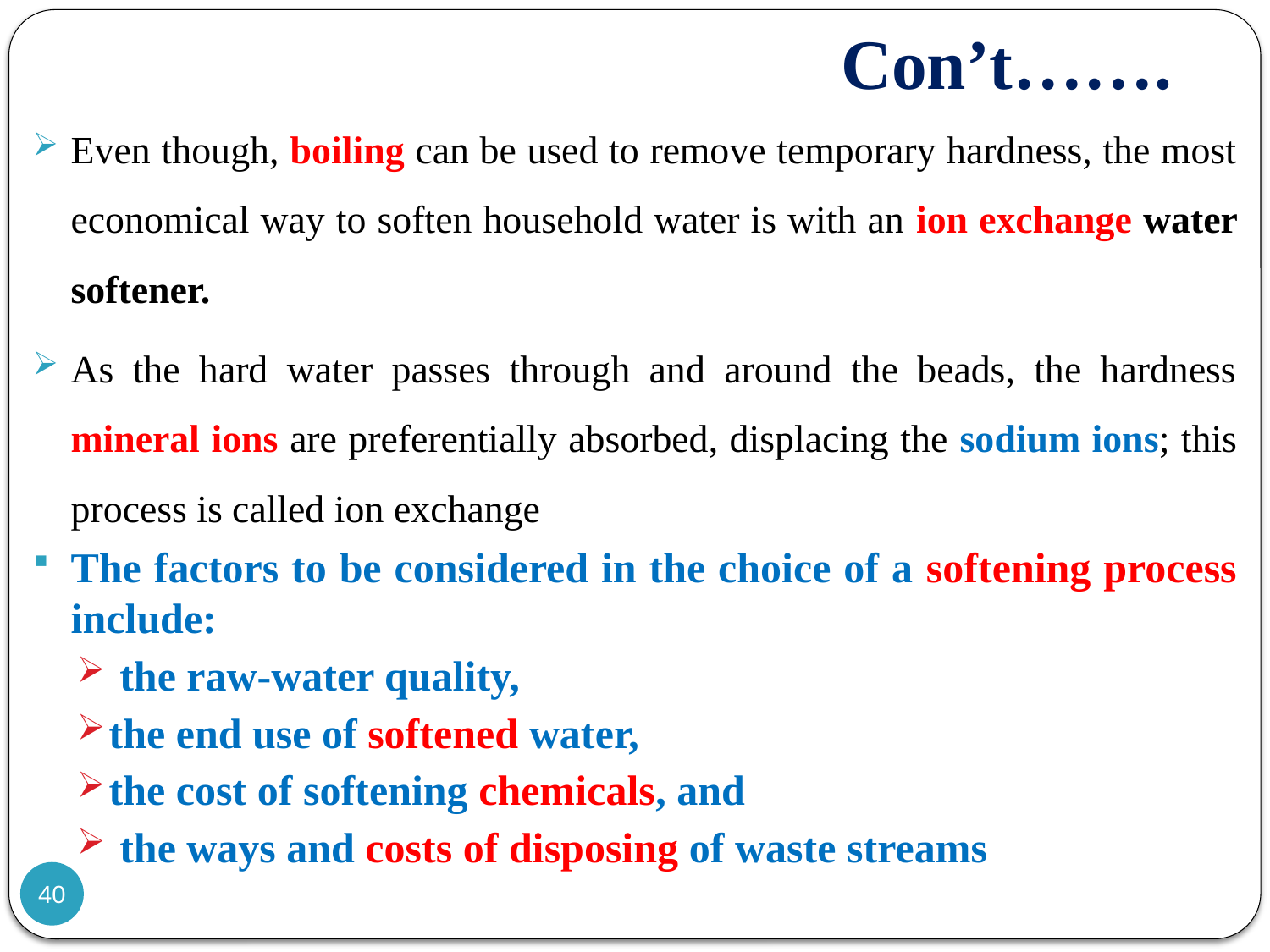

# Con’t…….
Even though, boiling can be used to remove temporary hardness, the most economical way to soften household water is with an ion exchange water softener.
As the hard water passes through and around the beads, the hardness mineral ions are preferentially absorbed, displacing the sodium ions; this process is called ion exchange
The factors to be considered in the choice of a softening process include:
 the raw-water quality,
the end use of softened water,
the cost of softening chemicals, and
 the ways and costs of disposing of waste streams

40